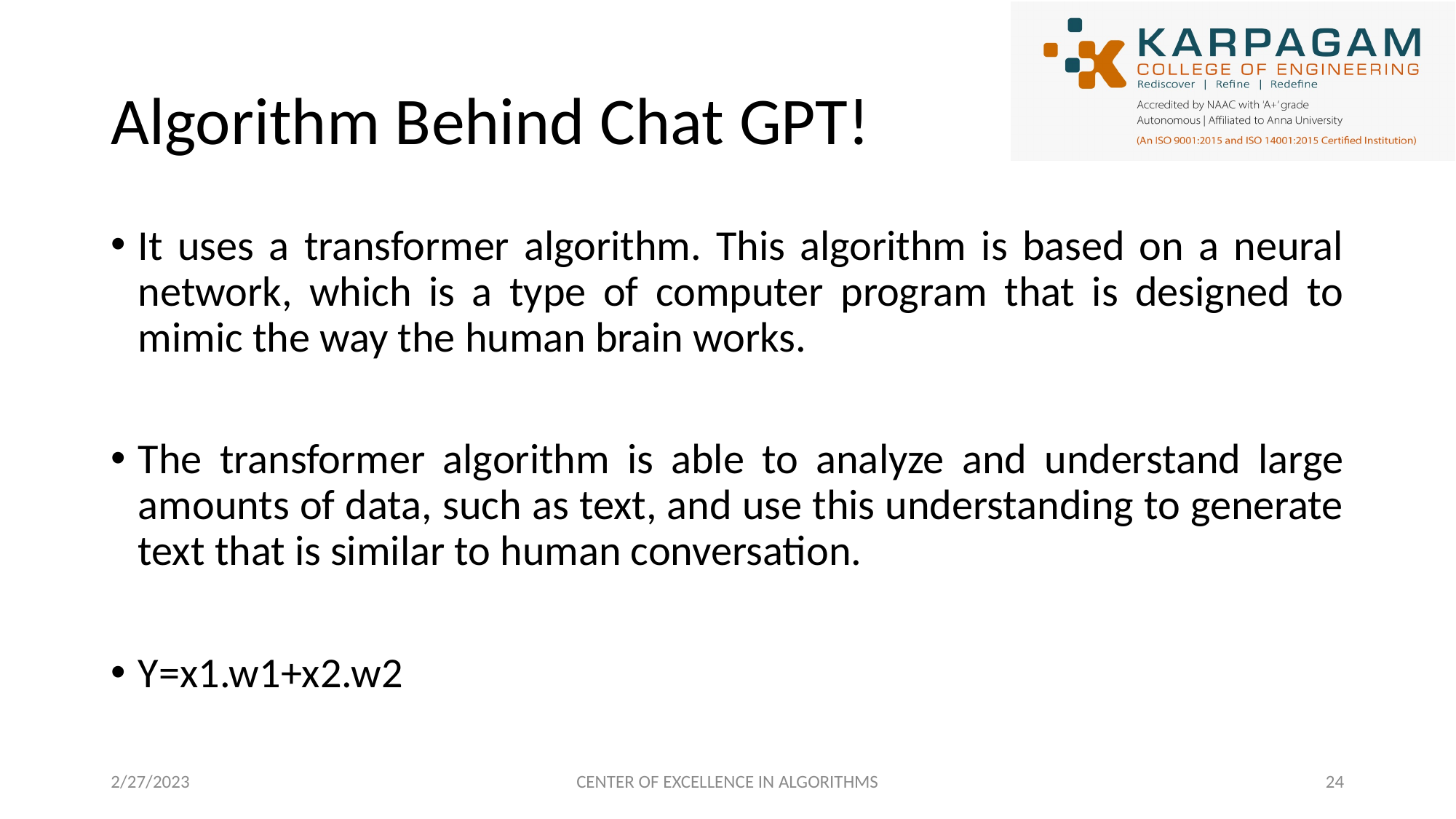

# Algorithm Behind Chat GPT!
It uses a transformer algorithm. This algorithm is based on a neural network, which is a type of computer program that is designed to mimic the way the human brain works.

The transformer algorithm is able to analyze and understand large amounts of data, such as text, and use this understanding to generate text that is similar to human conversation.

Y=x1.w1+x2.w2
2/27/2023
CENTER OF EXCELLENCE IN ALGORITHMS
24